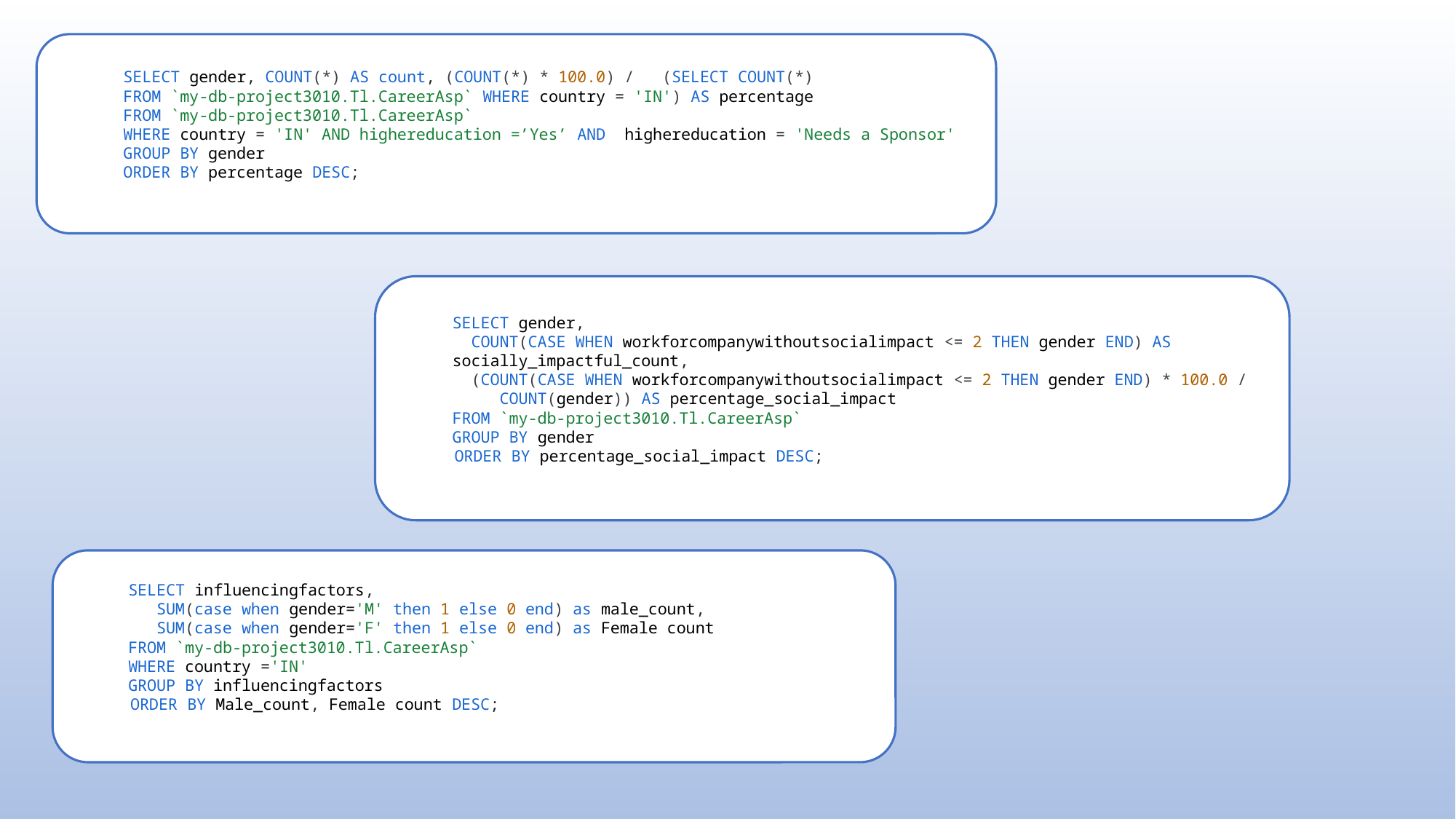

SELECT gender, COUNT(*) AS count, (COUNT(*) * 100.0) /   (SELECT COUNT(*)
       FROM `my-db-project3010.Tl.CareerAsp` WHERE country = 'IN') AS percentage
       FROM `my-db-project3010.Tl.CareerAsp`
       WHERE country = 'IN' AND highereducation =’Yes’ AND  highereducation = 'Needs a Sponsor'
       GROUP BY gender
       ORDER BY percentage DESC;

SELECT gender,
  COUNT(CASE WHEN workforcompanywithoutsocialimpact <= 2 THEN gender END) AS    socially_impactful_count,
  (COUNT(CASE WHEN workforcompanywithoutsocialimpact <= 2 THEN gender END) * 100.0 /        COUNT(gender)) AS percentage_social_impact
FROM `my-db-project3010.Tl.CareerAsp`
GROUP BY gender
      ORDER BY percentage_social_impact DESC;

SELECT influencingfactors,
   SUM(case when gender='M' then 1 else 0 end) as male_count,
   SUM(case when gender='F' then 1 else 0 end) as Female count
FROM `my-db-project3010.Tl.CareerAsp`
WHERE country ='IN'
GROUP BY influencingfactors
      ORDER BY Male_count, Female count DESC;